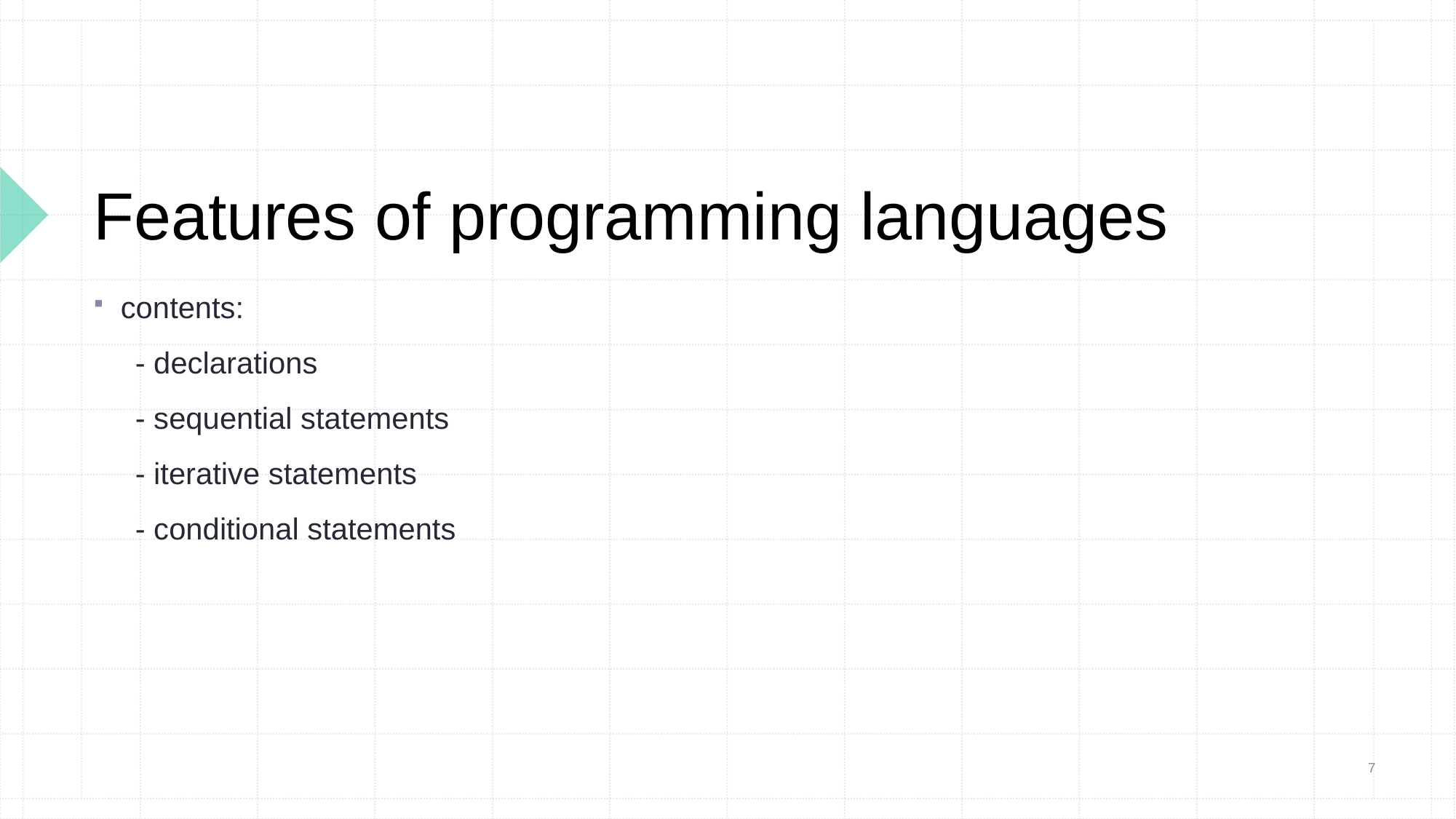

# Features of programming languages
contents:
     - declarations
     - sequential statements
     - iterative statements
     - conditional statements
7